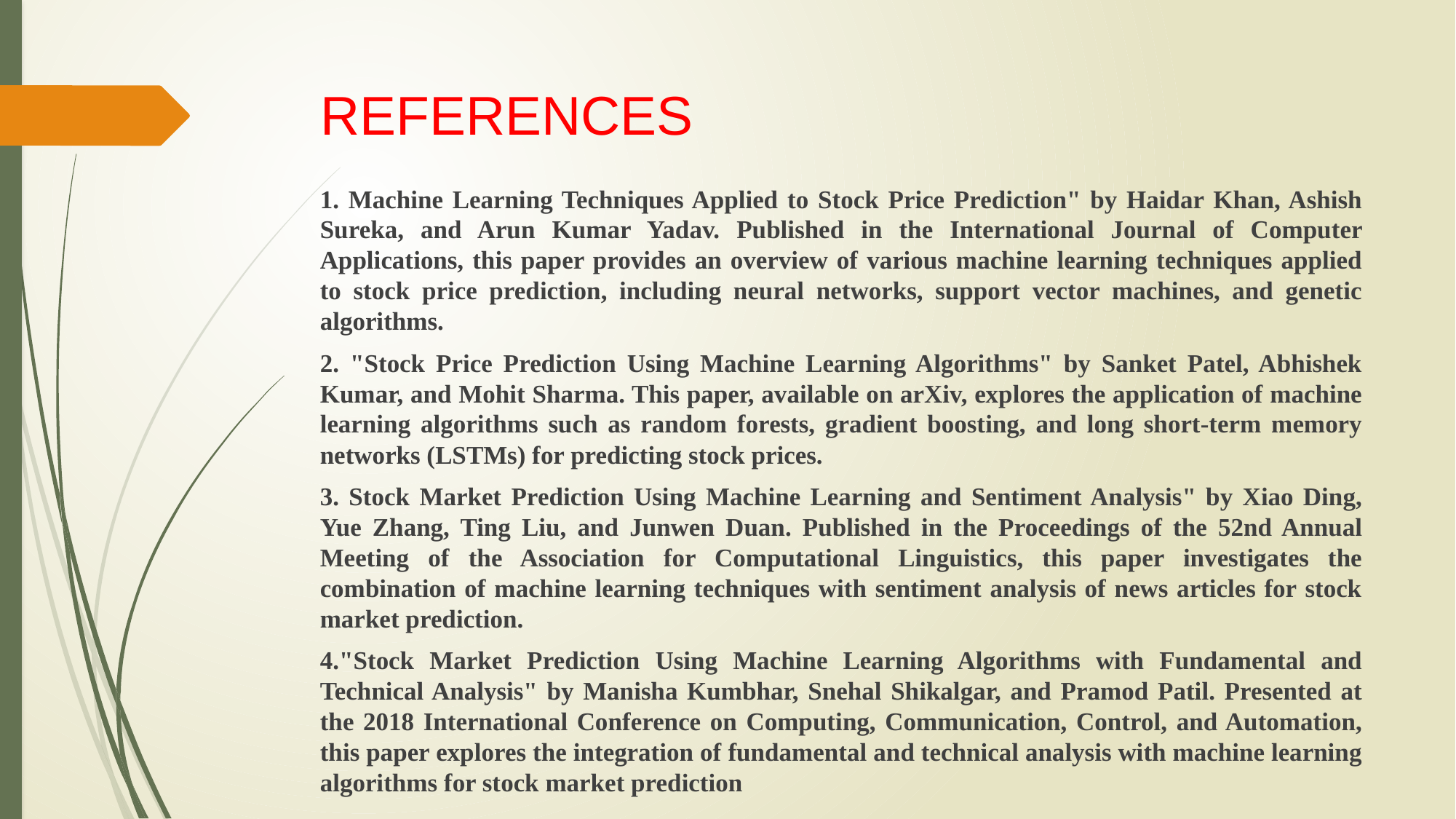

# REFERENCES
1. Machine Learning Techniques Applied to Stock Price Prediction" by Haidar Khan, Ashish Sureka, and Arun Kumar Yadav. Published in the International Journal of Computer Applications, this paper provides an overview of various machine learning techniques applied to stock price prediction, including neural networks, support vector machines, and genetic algorithms.
2. "Stock Price Prediction Using Machine Learning Algorithms" by Sanket Patel, Abhishek Kumar, and Mohit Sharma. This paper, available on arXiv, explores the application of machine learning algorithms such as random forests, gradient boosting, and long short-term memory networks (LSTMs) for predicting stock prices.
3. Stock Market Prediction Using Machine Learning and Sentiment Analysis" by Xiao Ding, Yue Zhang, Ting Liu, and Junwen Duan. Published in the Proceedings of the 52nd Annual Meeting of the Association for Computational Linguistics, this paper investigates the combination of machine learning techniques with sentiment analysis of news articles for stock market prediction.
4."Stock Market Prediction Using Machine Learning Algorithms with Fundamental and Technical Analysis" by Manisha Kumbhar, Snehal Shikalgar, and Pramod Patil. Presented at the 2018 International Conference on Computing, Communication, Control, and Automation, this paper explores the integration of fundamental and technical analysis with machine learning algorithms for stock market prediction